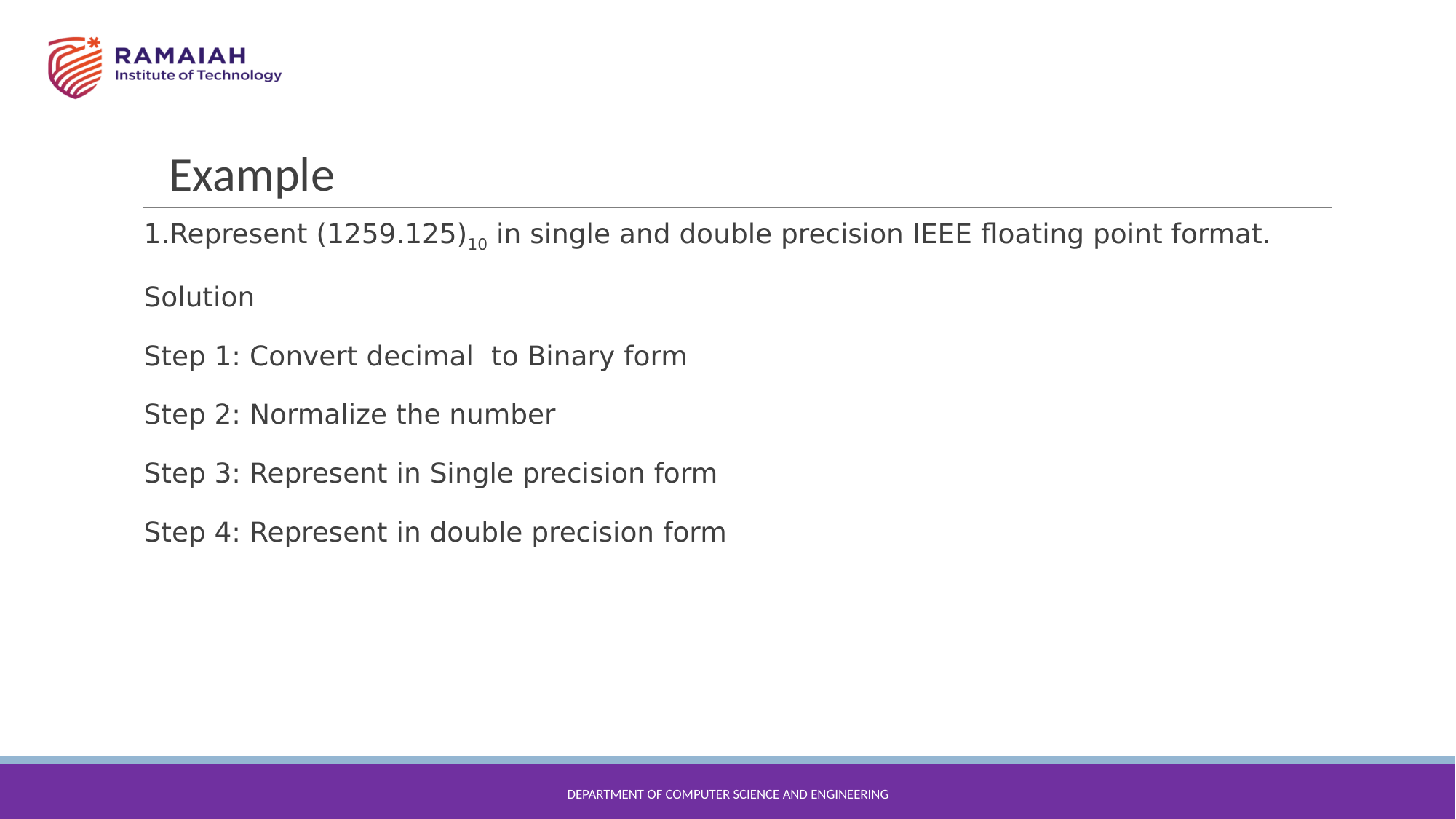

# Example
1.Represent (1259.125)10 in single and double precision IEEE floating point format.
Solution
Step 1: Convert decimal  to Binary form
Step 2: Normalize the number
Step 3: Represent in Single precision form
Step 4: Represent in double precision form

DEPARTMENT OF COMPUTER SCIENCE AND ENGINEERING